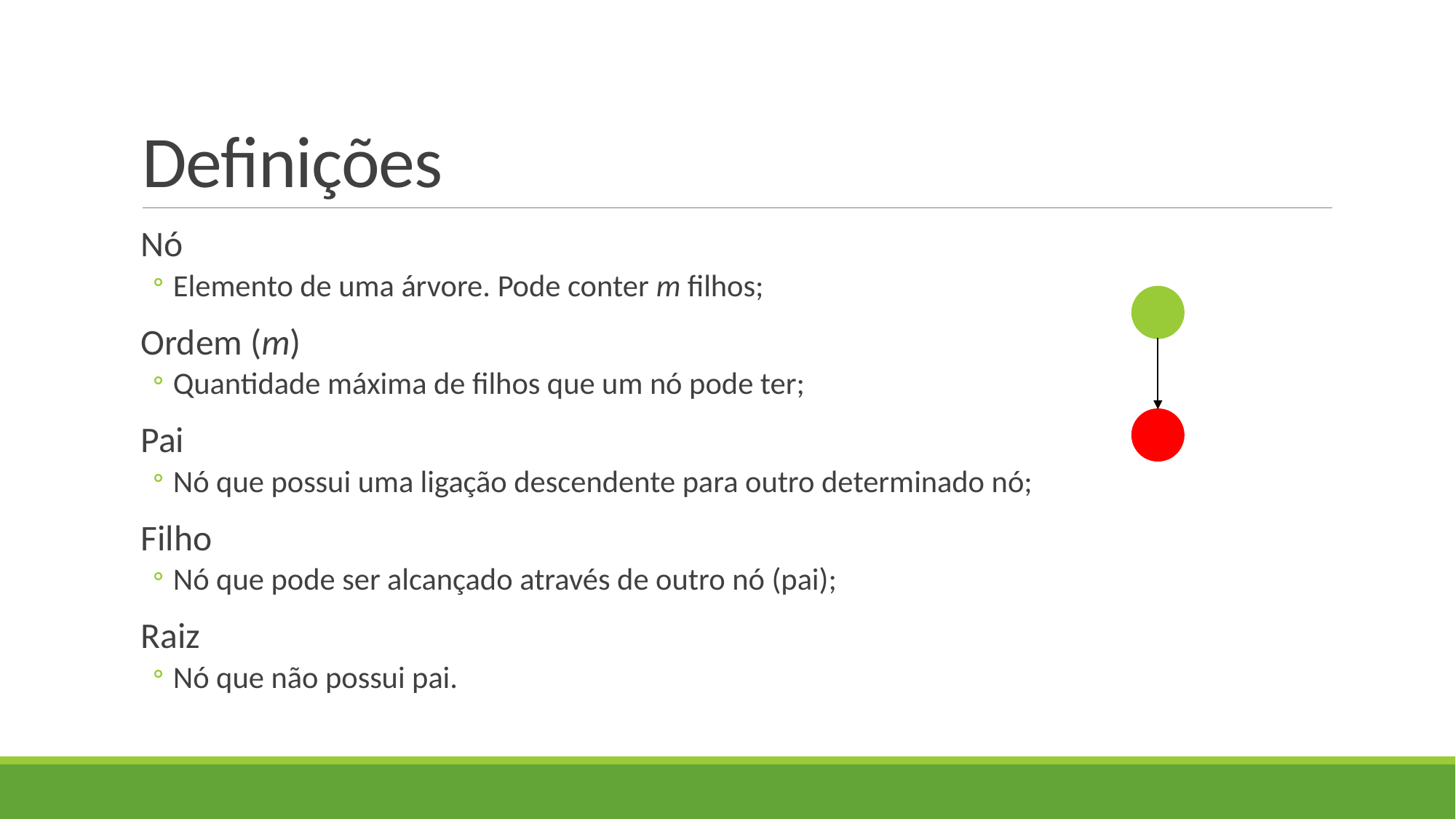

# Definições
Nó
Elemento de uma árvore. Pode conter m filhos;
Ordem (m)
Quantidade máxima de filhos que um nó pode ter;
Pai
Nó que possui uma ligação descendente para outro determinado nó;
Filho
Nó que pode ser alcançado através de outro nó (pai);
Raiz
Nó que não possui pai.